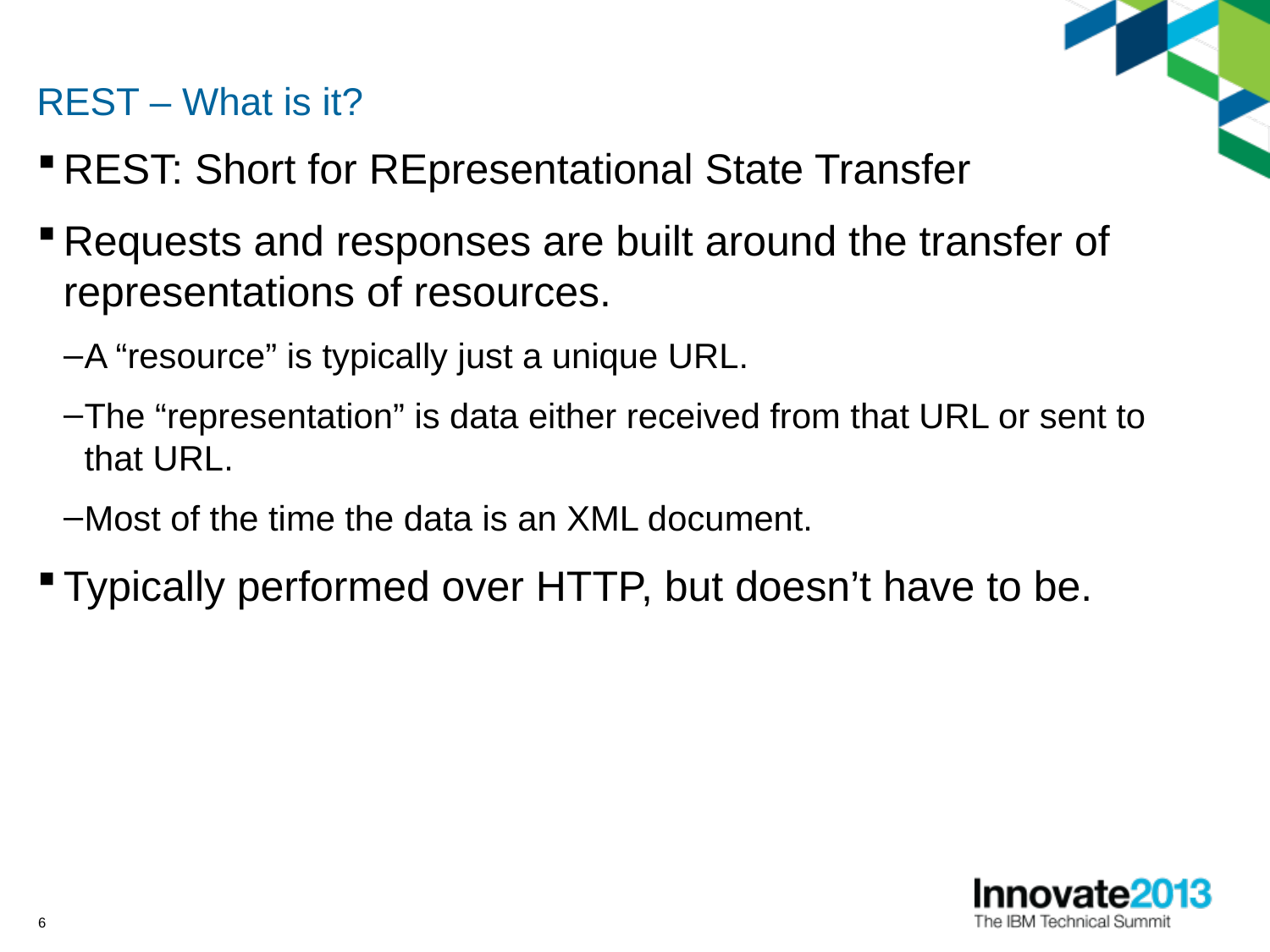

# REST – What is it?
REST: Short for REpresentational State Transfer
Requests and responses are built around the transfer of representations of resources.
A “resource” is typically just a unique URL.
The “representation” is data either received from that URL or sent to that URL.
Most of the time the data is an XML document.
Typically performed over HTTP, but doesn’t have to be.
6